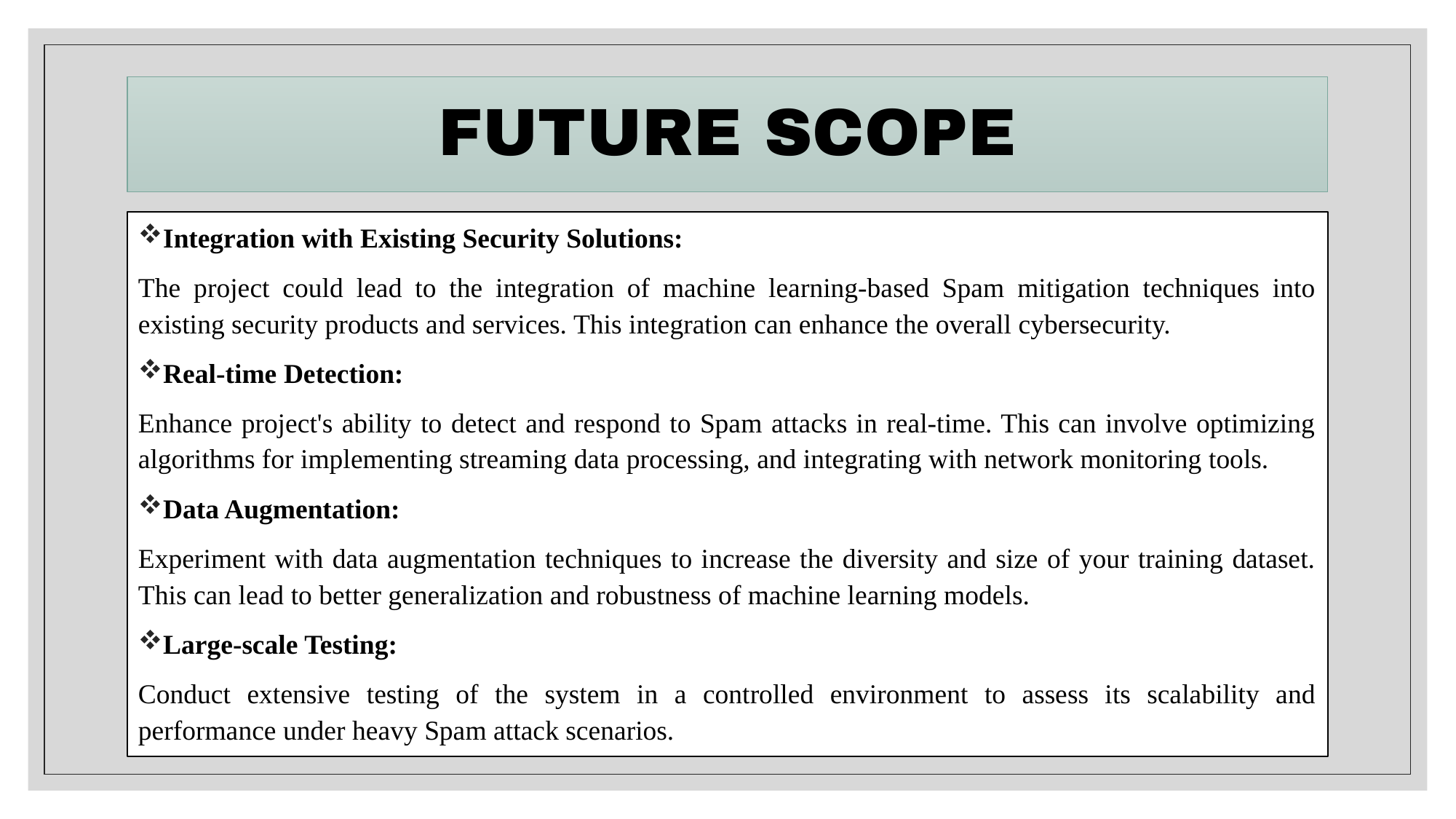

# FUTURE SCOPE
Integration with Existing Security Solutions:
The project could lead to the integration of machine learning-based Spam mitigation techniques into existing security products and services. This integration can enhance the overall cybersecurity.
Real-time Detection:
Enhance project's ability to detect and respond to Spam attacks in real-time. This can involve optimizing algorithms for implementing streaming data processing, and integrating with network monitoring tools.
Data Augmentation:
Experiment with data augmentation techniques to increase the diversity and size of your training dataset. This can lead to better generalization and robustness of machine learning models.
Large-scale Testing:
Conduct extensive testing of the system in a controlled environment to assess its scalability and performance under heavy Spam attack scenarios.